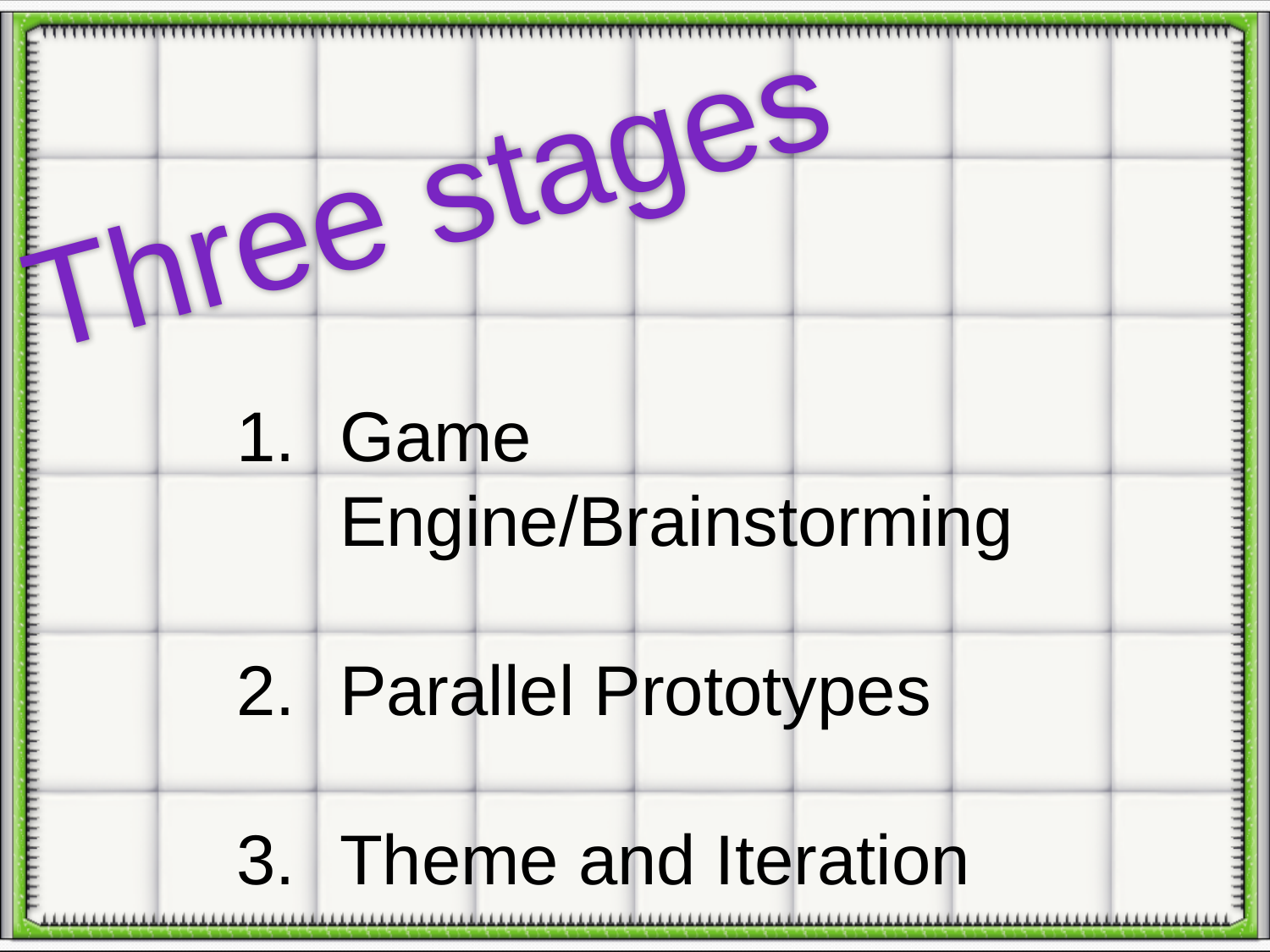

# Three stages
Game Engine/Brainstorming
Parallel Prototypes
Theme and Iteration